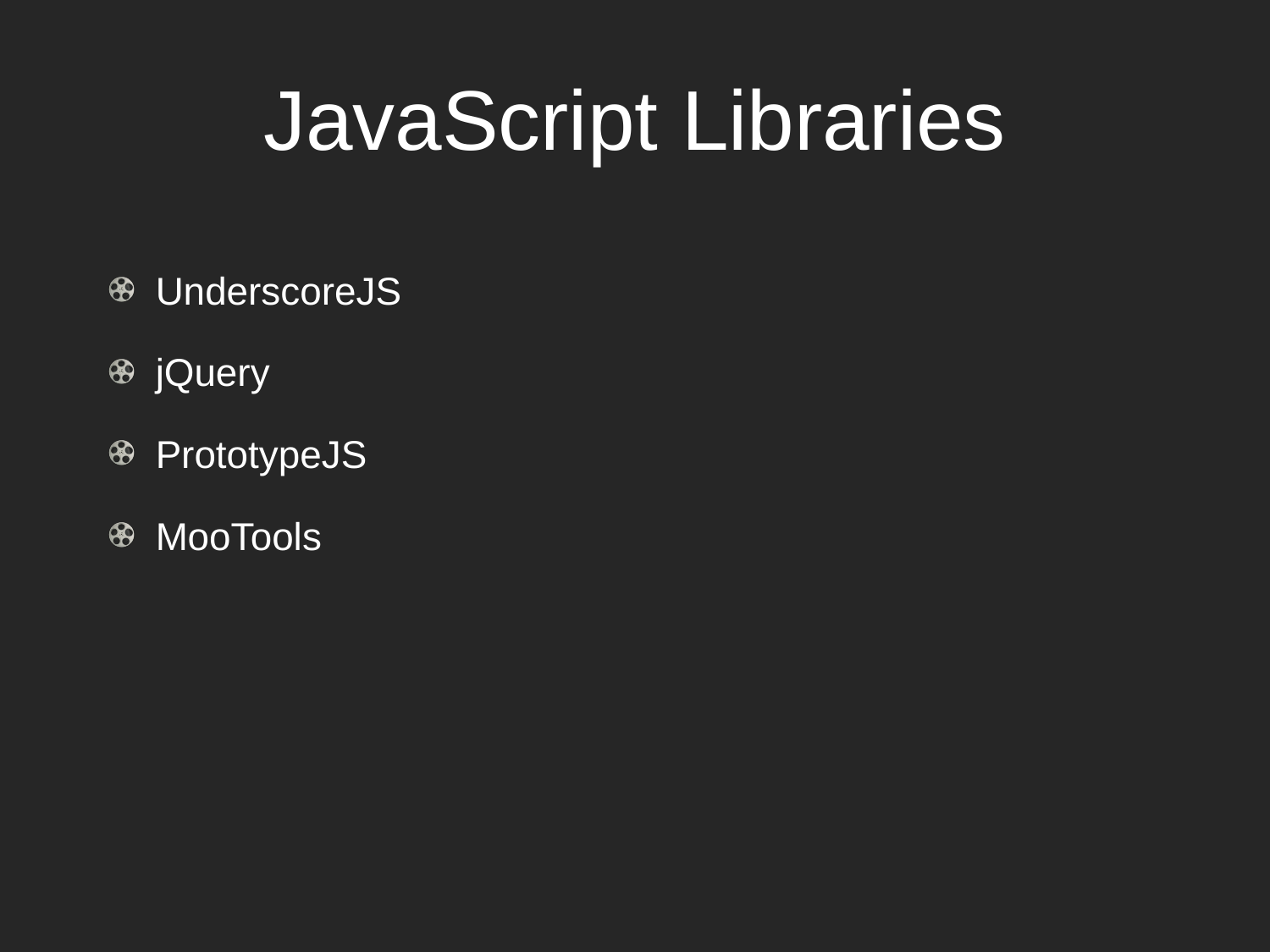

# JavaScript Libraries
UnderscoreJS
jQuery
PrototypeJS
MooTools